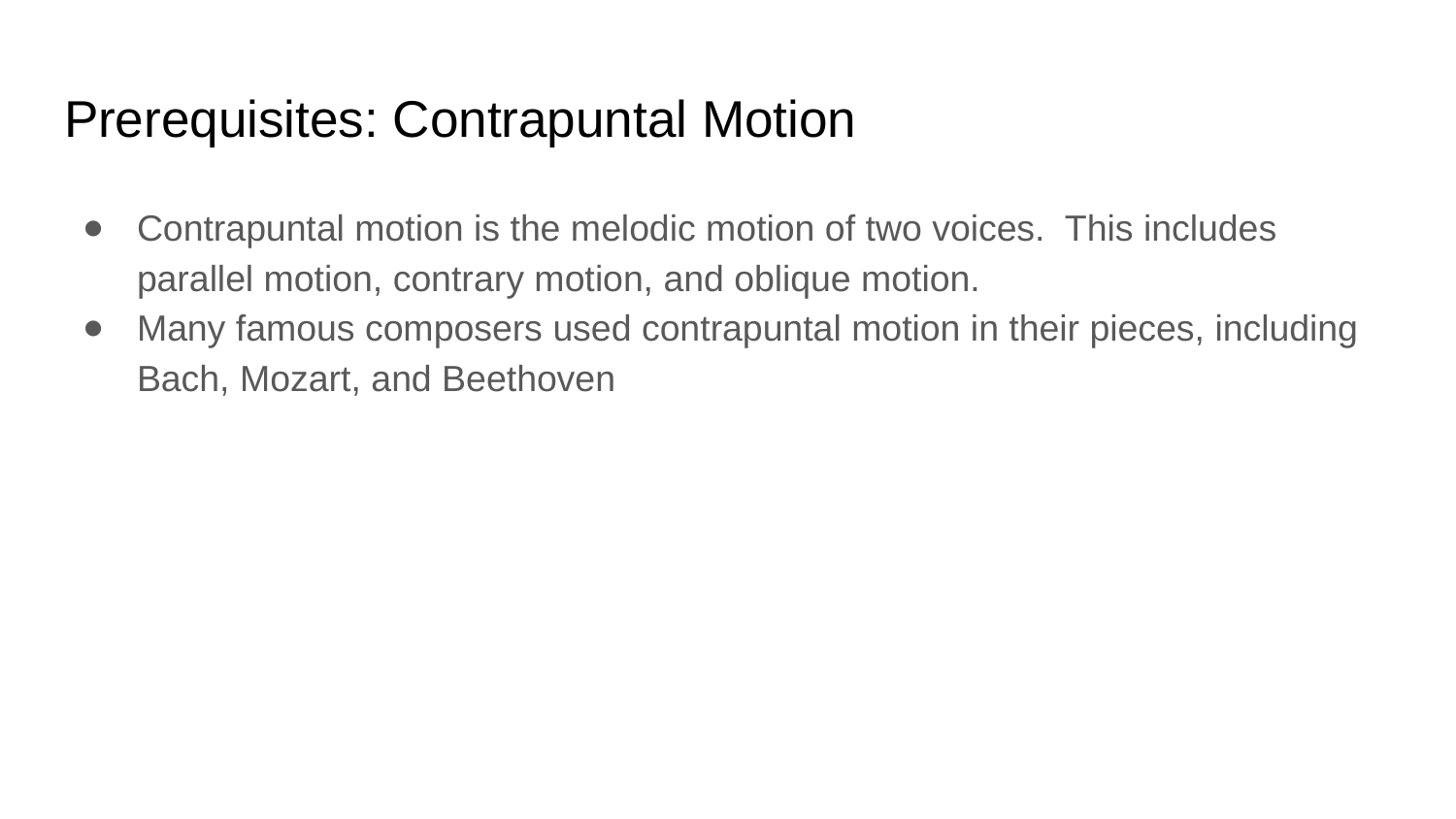

# Prerequisites: Contrapuntal Motion
Contrapuntal motion is the melodic motion of two voices.  This includes parallel motion, contrary motion, and oblique motion.
Many famous composers used contrapuntal motion in their pieces, including Bach, Mozart, and Beethoven